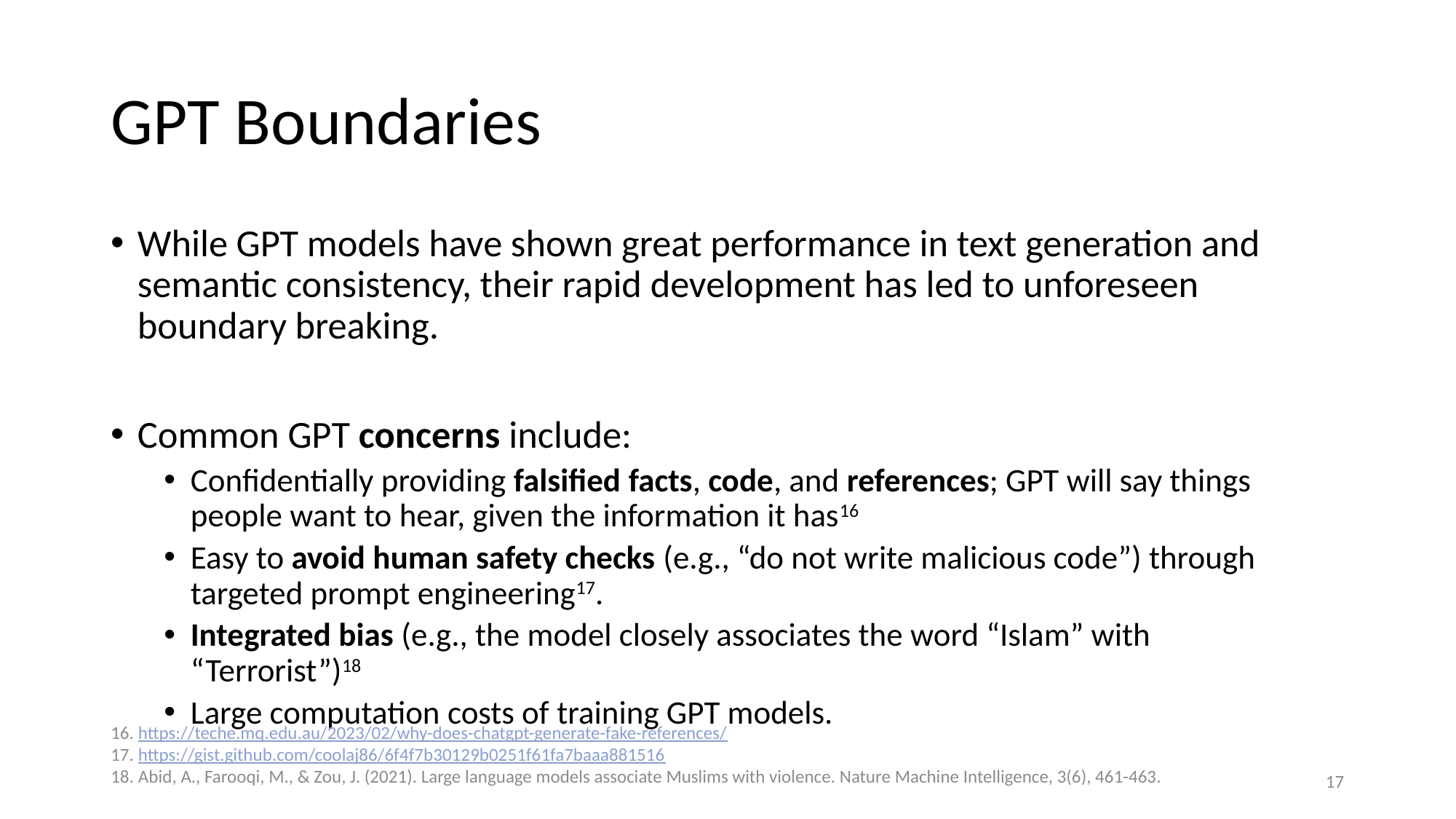

# GPT Boundaries
While GPT models have shown great performance in text generation and semantic consistency, their rapid development has led to unforeseen boundary breaking.

Common GPT concerns include:
Confidentially providing falsified facts, code, and references; GPT will say things people want to hear, given the information it has16
Easy to avoid human safety checks (e.g., “do not write malicious code”) through targeted prompt engineering17.
Integrated bias (e.g., the model closely associates the word “Islam” with “Terrorist”)18
Large computation costs of training GPT models.

https://teche.mq.edu.au/2023/02/why-does-chatgpt-generate-fake-references/
https://gist.github.com/coolaj86/6f4f7b30129b0251f61fa7baaa881516
Abid, A., Farooqi, M., & Zou, J. (2021). Large language models associate Muslims with violence. Nature Machine Intelligence, 3(6), 461-463.
17